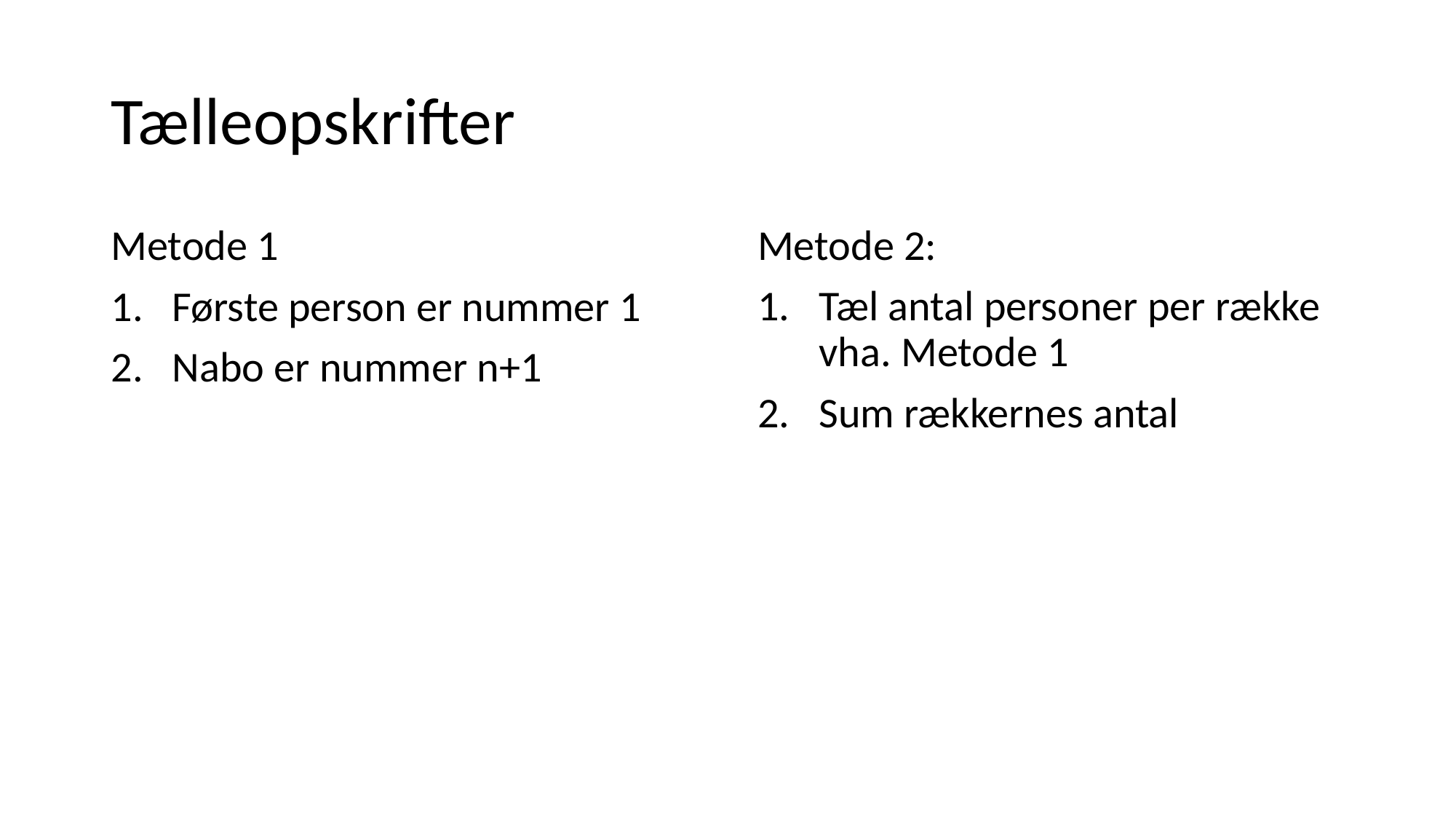

# Tælleopskrifter
Metode 1
Første person er nummer 1
Nabo er nummer n+1
Metode 2:
Tæl antal personer per række vha. Metode 1
Sum rækkernes antal